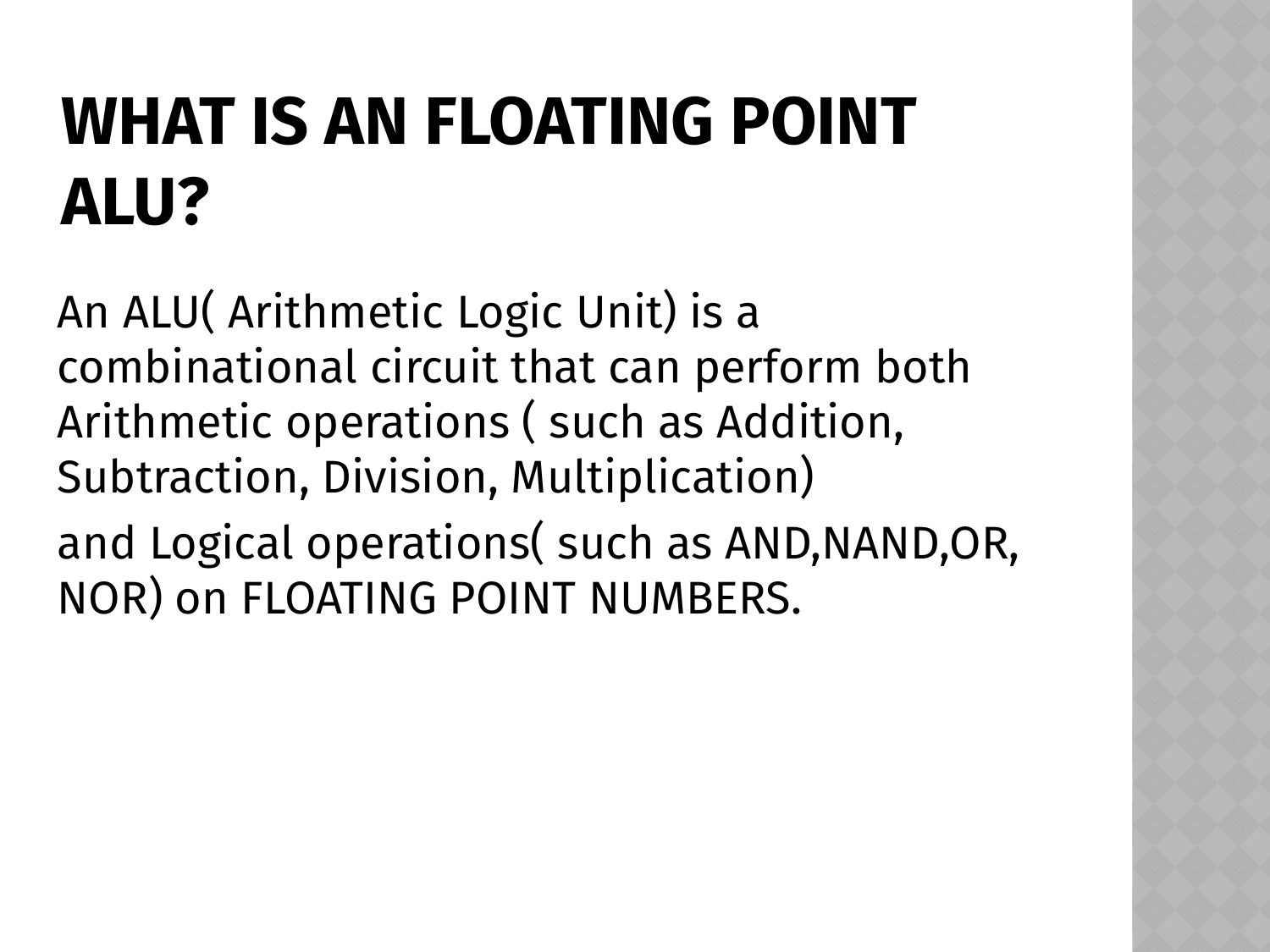

# WHAT IS AN FLOATING POINT  ALU?
An ALU( Arithmetic Logic Unit) is a combinational circuit that can perform both Arithmetic operations ( such as Addition, Subtraction, Division, Multiplication)
and Logical operations( such as AND,NAND,OR, NOR) on FLOATING POINT NUMBERS.